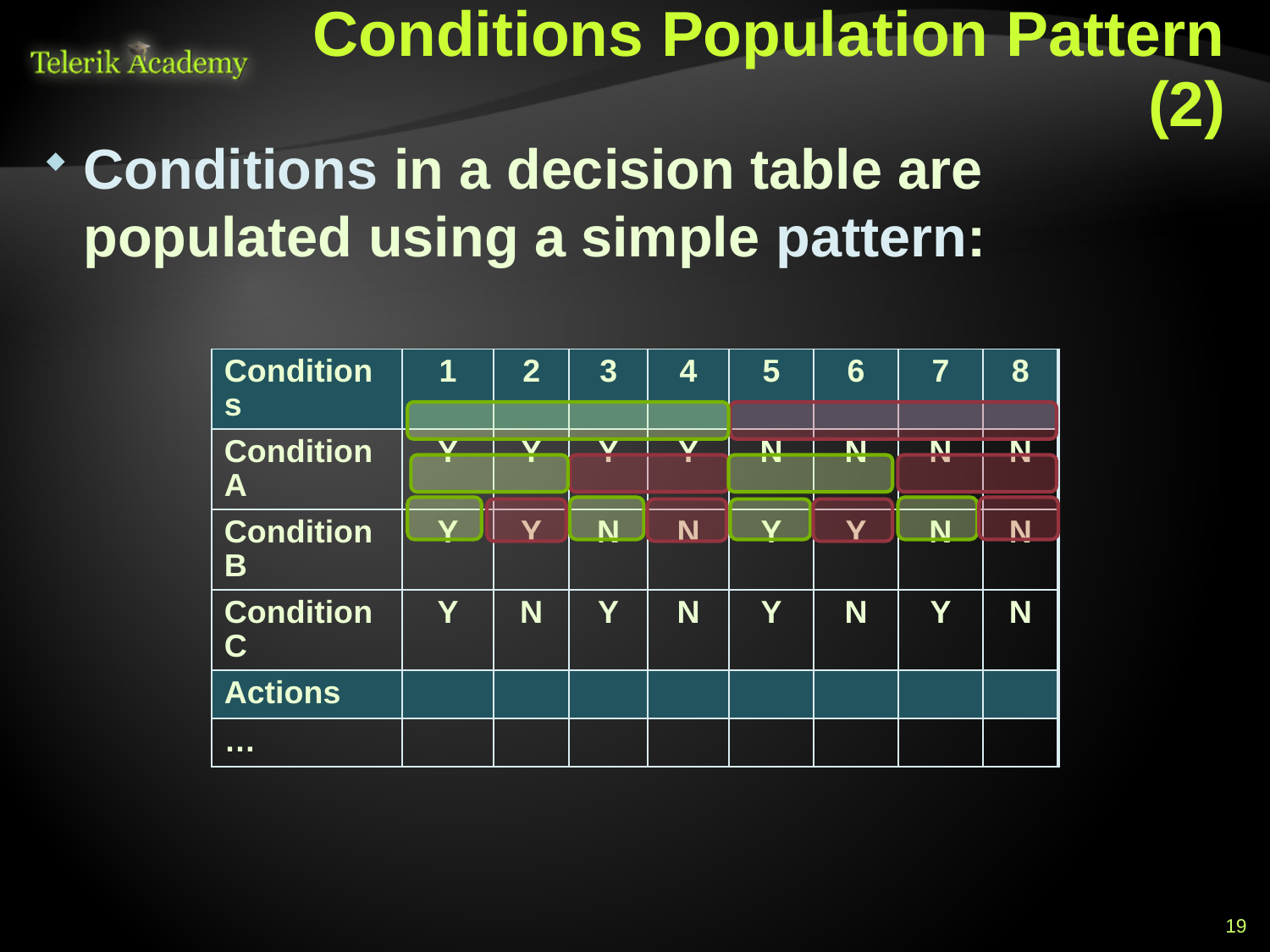

# Conditions Population Pattern (2)
Conditions in a decision table are populated using a simple pattern:
| Conditions | 1 | 2 | 3 | 4 | 5 | 6 | 7 | 8 |
| --- | --- | --- | --- | --- | --- | --- | --- | --- |
| Condition A | Y | Y | Y | Y | N | N | N | N |
| Condition B | Y | Y | N | N | Y | Y | N | N |
| Condition C | Y | N | Y | N | Y | N | Y | N |
| Actions |  |  |  |  |  |  |  |  |
| … |  |  |  |  |  |  |  |  |

19